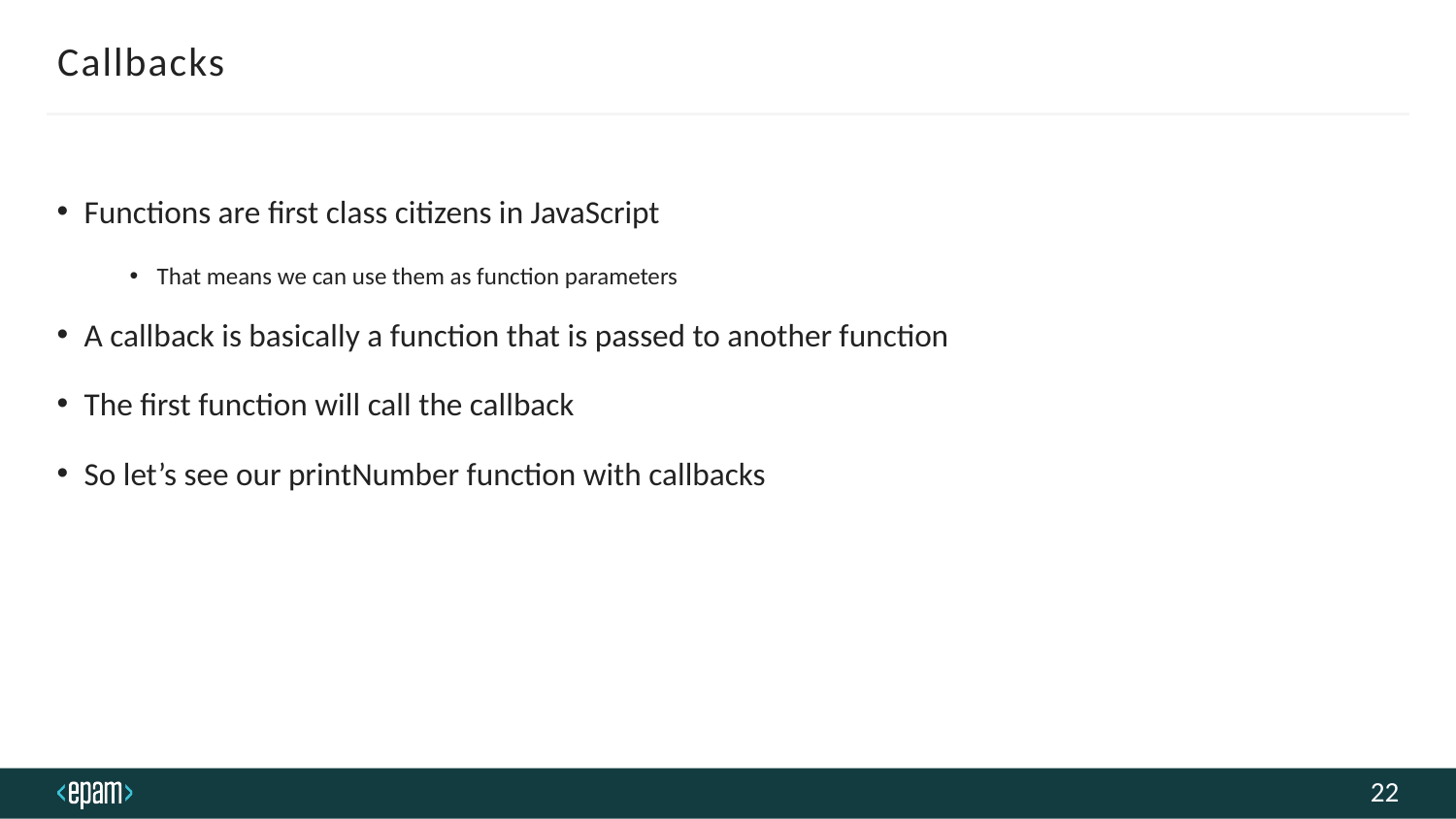

# Callbacks
Functions are first class citizens in JavaScript
That means we can use them as function parameters
A callback is basically a function that is passed to another function
The first function will call the callback
So let’s see our printNumber function with callbacks
22